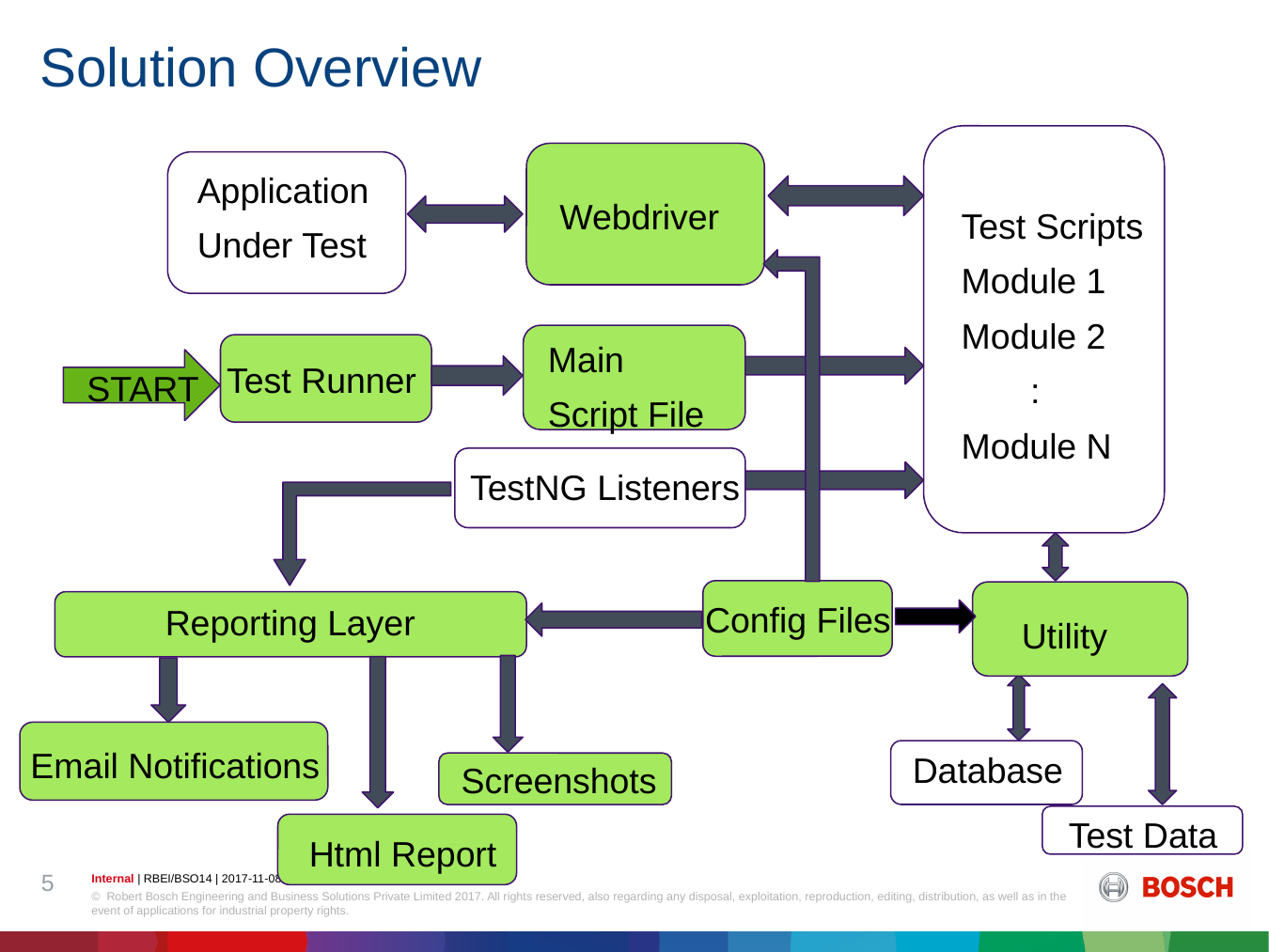

Solution Overview

Application
Under Test

Webdriver

Test Scripts
Module 1
Module 2
       :
Module N

Main
Script File

Test Runner

START

TestNG Listeners

Utility

Config Files
Reporting Layer

Email Notifications

Database

Screenshots

Test Data

Html Report
5
Internal | RBEI/BSO14 | 2017-11-08
©  Robert Bosch Engineering and Business Solutions Private Limited 2017. All rights reserved, also regarding any disposal, exploitation, reproduction, editing, distribution, as well as in the event of applications for industrial property rights.